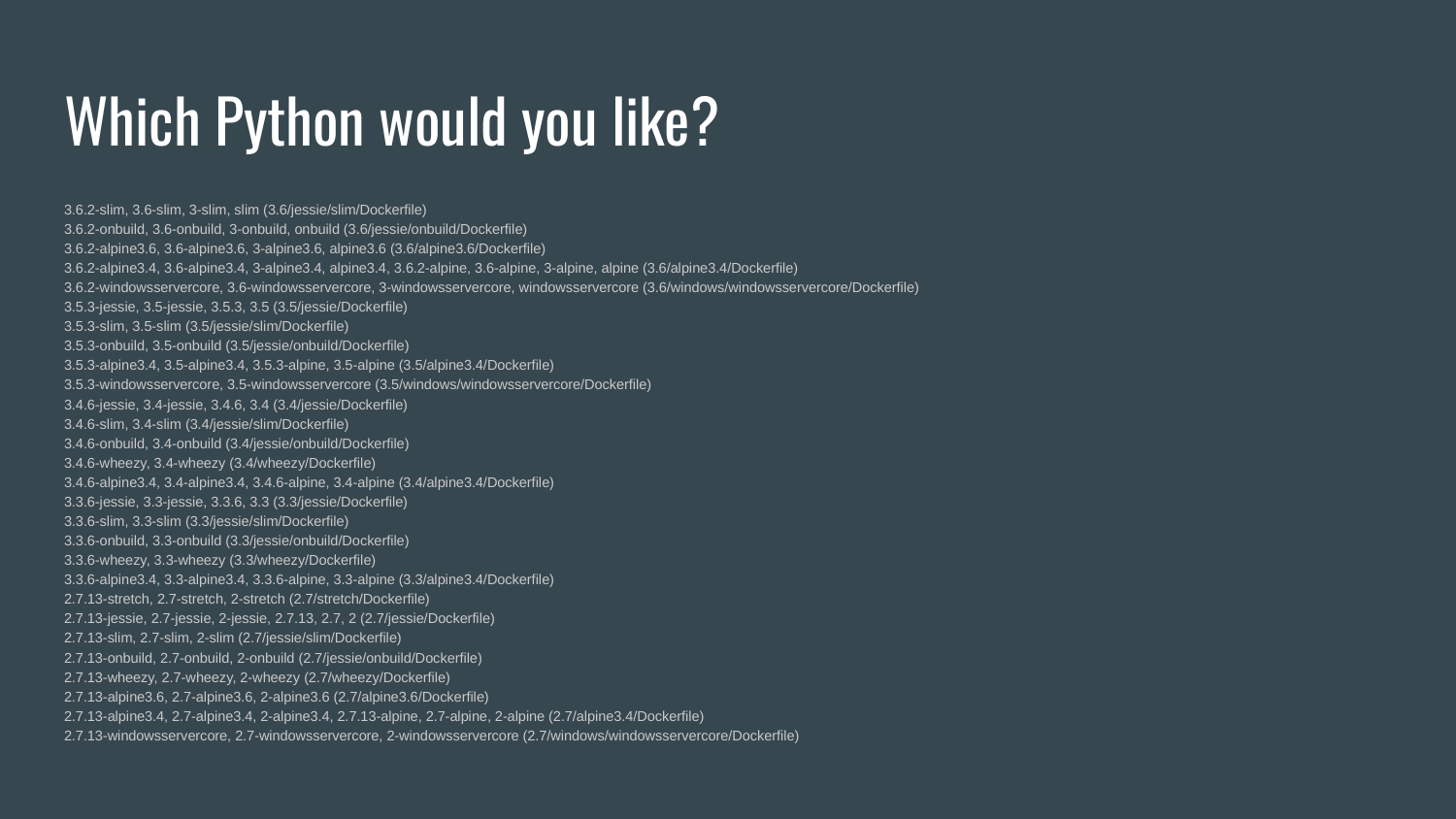

# Which Python would you like?
3.6.2-slim, 3.6-slim, 3-slim, slim (3.6/jessie/slim/Dockerfile)
3.6.2-onbuild, 3.6-onbuild, 3-onbuild, onbuild (3.6/jessie/onbuild/Dockerfile)
3.6.2-alpine3.6, 3.6-alpine3.6, 3-alpine3.6, alpine3.6 (3.6/alpine3.6/Dockerfile)
3.6.2-alpine3.4, 3.6-alpine3.4, 3-alpine3.4, alpine3.4, 3.6.2-alpine, 3.6-alpine, 3-alpine, alpine (3.6/alpine3.4/Dockerfile)
3.6.2-windowsservercore, 3.6-windowsservercore, 3-windowsservercore, windowsservercore (3.6/windows/windowsservercore/Dockerfile)
3.5.3-jessie, 3.5-jessie, 3.5.3, 3.5 (3.5/jessie/Dockerfile)
3.5.3-slim, 3.5-slim (3.5/jessie/slim/Dockerfile)
3.5.3-onbuild, 3.5-onbuild (3.5/jessie/onbuild/Dockerfile)
3.5.3-alpine3.4, 3.5-alpine3.4, 3.5.3-alpine, 3.5-alpine (3.5/alpine3.4/Dockerfile)
3.5.3-windowsservercore, 3.5-windowsservercore (3.5/windows/windowsservercore/Dockerfile)
3.4.6-jessie, 3.4-jessie, 3.4.6, 3.4 (3.4/jessie/Dockerfile)
3.4.6-slim, 3.4-slim (3.4/jessie/slim/Dockerfile)
3.4.6-onbuild, 3.4-onbuild (3.4/jessie/onbuild/Dockerfile)
3.4.6-wheezy, 3.4-wheezy (3.4/wheezy/Dockerfile)
3.4.6-alpine3.4, 3.4-alpine3.4, 3.4.6-alpine, 3.4-alpine (3.4/alpine3.4/Dockerfile)
3.3.6-jessie, 3.3-jessie, 3.3.6, 3.3 (3.3/jessie/Dockerfile)
3.3.6-slim, 3.3-slim (3.3/jessie/slim/Dockerfile)
3.3.6-onbuild, 3.3-onbuild (3.3/jessie/onbuild/Dockerfile)
3.3.6-wheezy, 3.3-wheezy (3.3/wheezy/Dockerfile)
3.3.6-alpine3.4, 3.3-alpine3.4, 3.3.6-alpine, 3.3-alpine (3.3/alpine3.4/Dockerfile)
2.7.13-stretch, 2.7-stretch, 2-stretch (2.7/stretch/Dockerfile)
2.7.13-jessie, 2.7-jessie, 2-jessie, 2.7.13, 2.7, 2 (2.7/jessie/Dockerfile)
2.7.13-slim, 2.7-slim, 2-slim (2.7/jessie/slim/Dockerfile)
2.7.13-onbuild, 2.7-onbuild, 2-onbuild (2.7/jessie/onbuild/Dockerfile)
2.7.13-wheezy, 2.7-wheezy, 2-wheezy (2.7/wheezy/Dockerfile)
2.7.13-alpine3.6, 2.7-alpine3.6, 2-alpine3.6 (2.7/alpine3.6/Dockerfile)
2.7.13-alpine3.4, 2.7-alpine3.4, 2-alpine3.4, 2.7.13-alpine, 2.7-alpine, 2-alpine (2.7/alpine3.4/Dockerfile)
2.7.13-windowsservercore, 2.7-windowsservercore, 2-windowsservercore (2.7/windows/windowsservercore/Dockerfile)